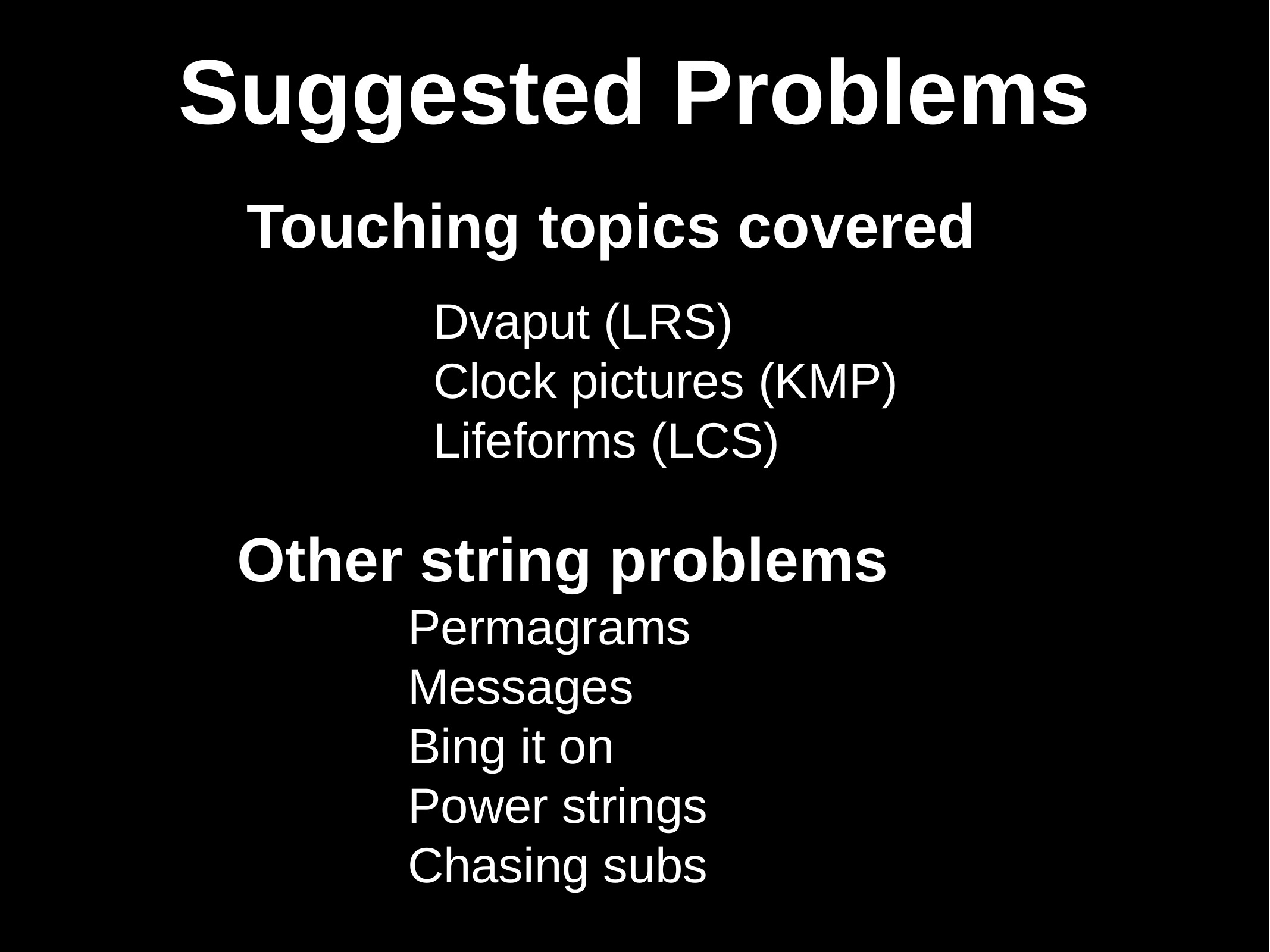

Suggested Problems
Touching topics covered
Dvaput (LRS)
Clock pictures (KMP)
Lifeforms (LCS)
Other string problems
Permagrams
Messages
Bing it on
Power strings
Chasing subs